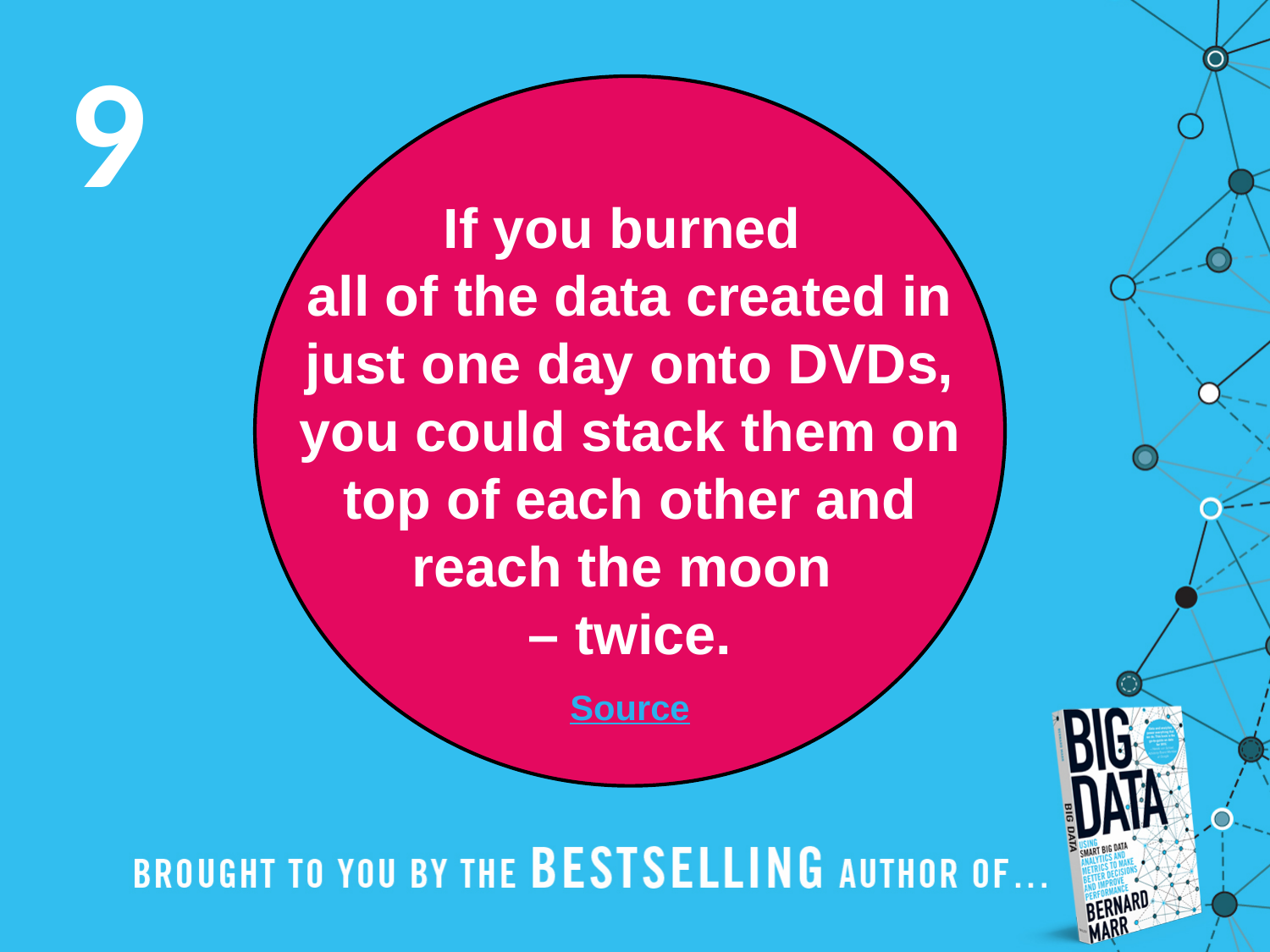

9

If you burned
all of the data created in just one day onto DVDs, you could stack them on top of each other and reach the moon
– twice.

Source